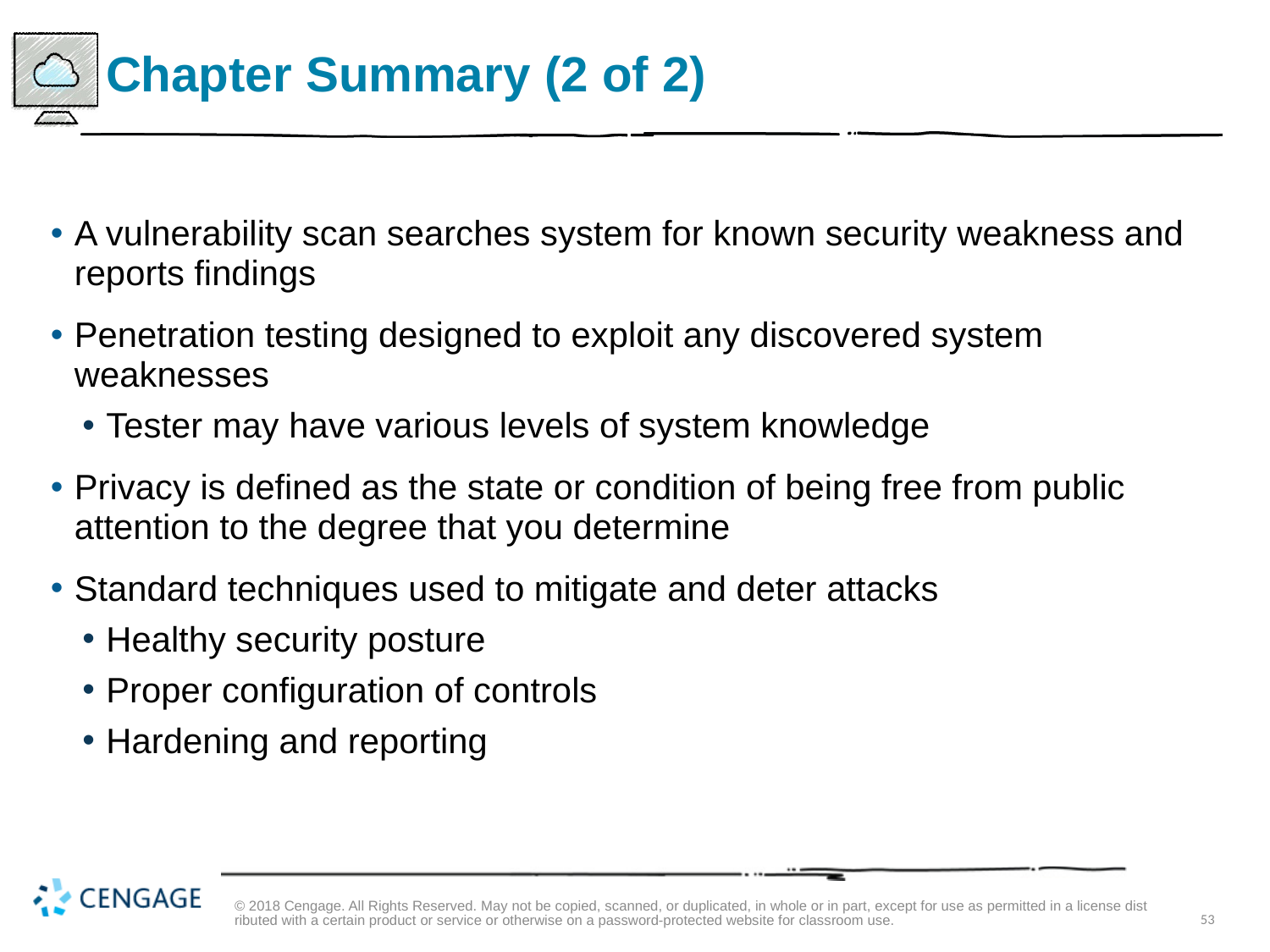

# Chapter Summary (2 of 2)
A vulnerability scan searches system for known security weakness and reports findings
Penetration testing designed to exploit any discovered system weaknesses
Tester may have various levels of system knowledge
Privacy is defined as the state or condition of being free from public attention to the degree that you determine
Standard techniques used to mitigate and deter attacks
Healthy security posture
Proper configuration of controls
Hardening and reporting
© 2018 Cengage. All Rights Reserved. May not be copied, scanned, or duplicated, in whole or in part, except for use as permitted in a license distributed with a certain product or service or otherwise on a password-protected website for classroom use.